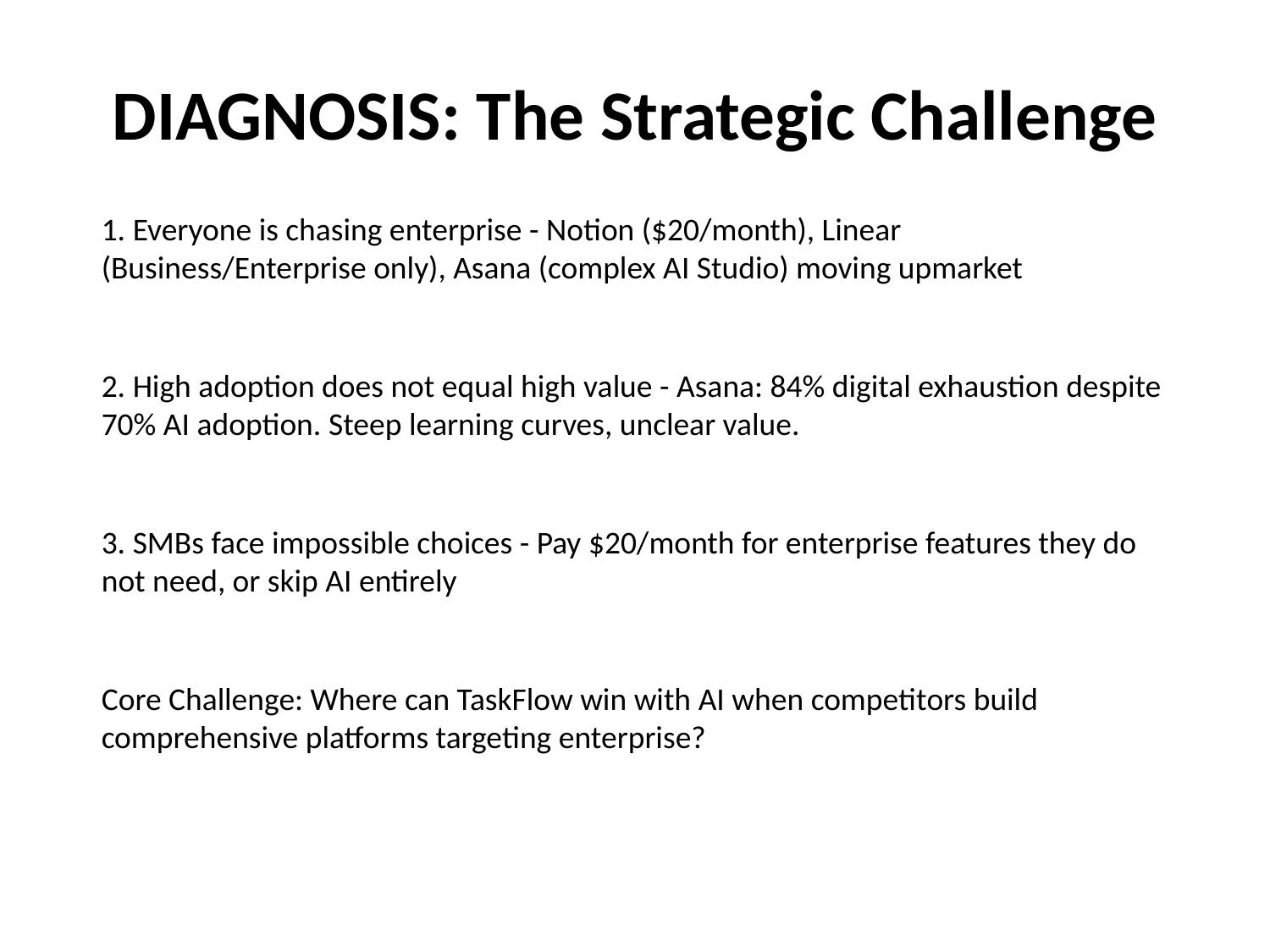

DIAGNOSIS: The Strategic Challenge
1. Everyone is chasing enterprise - Notion ($20/month), Linear (Business/Enterprise only), Asana (complex AI Studio) moving upmarket

2. High adoption does not equal high value - Asana: 84% digital exhaustion despite 70% AI adoption. Steep learning curves, unclear value.

3. SMBs face impossible choices - Pay $20/month for enterprise features they do not need, or skip AI entirely

Core Challenge: Where can TaskFlow win with AI when competitors build comprehensive platforms targeting enterprise?